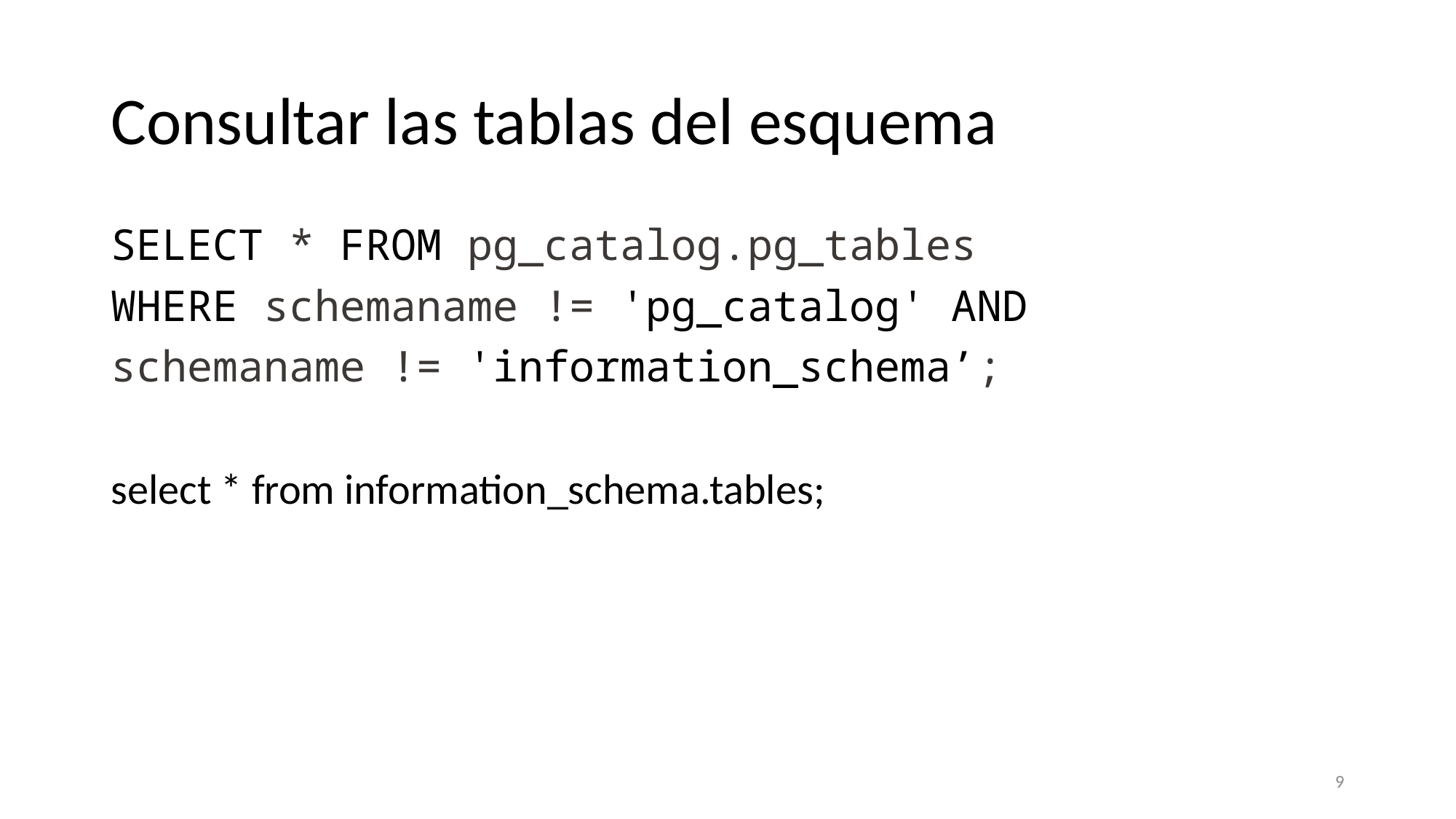

# Consultar las tablas del esquema
SELECT * FROM pg_catalog.pg_tables
WHERE schemaname != 'pg_catalog' AND
schemaname != 'information_schema’;

select * from information_schema.tables;

9